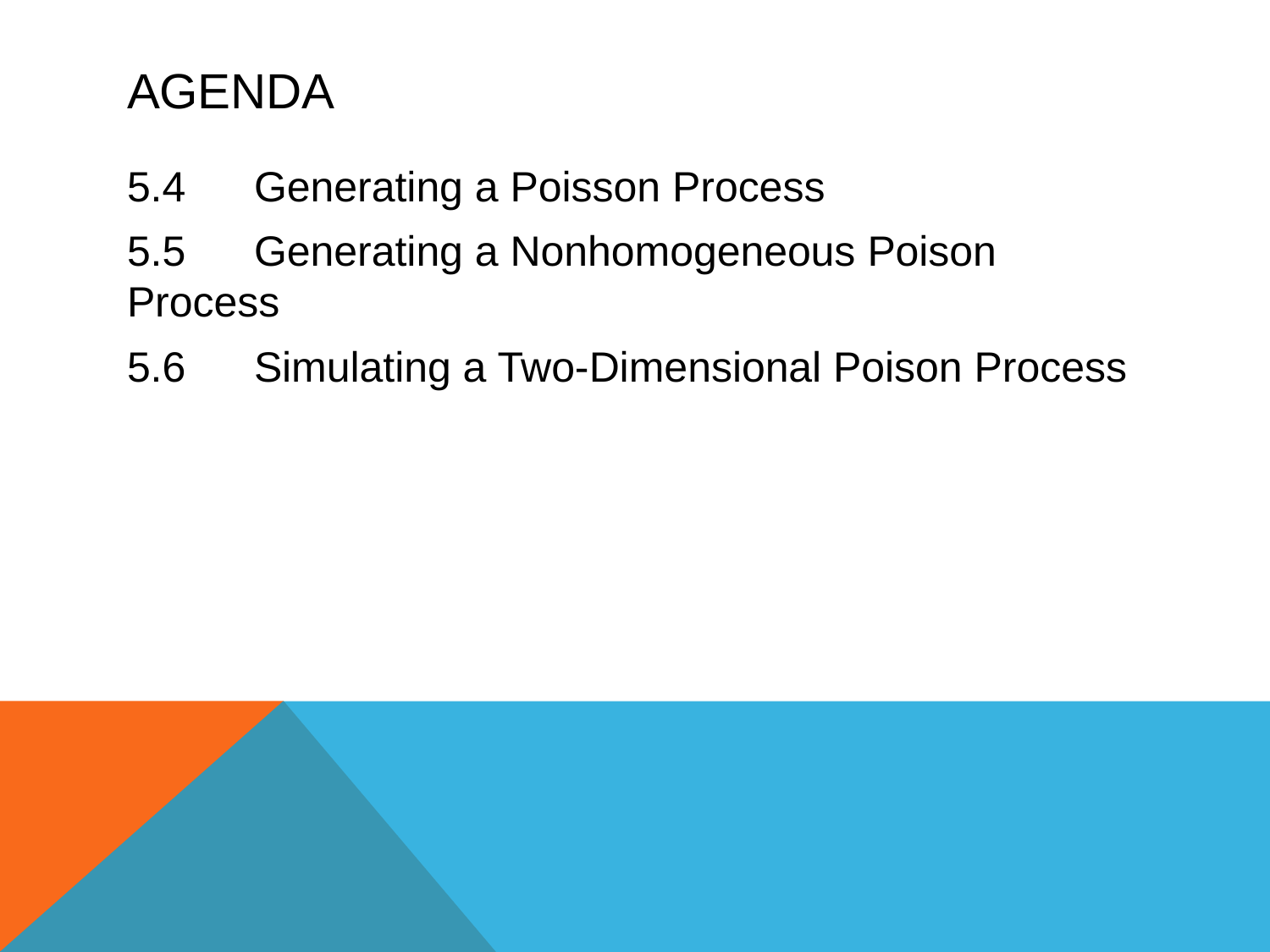

# Agenda
5.4	Generating a Poisson Process
5.5	Generating a Nonhomogeneous Poison Process
5.6	Simulating a Two-Dimensional Poison Process